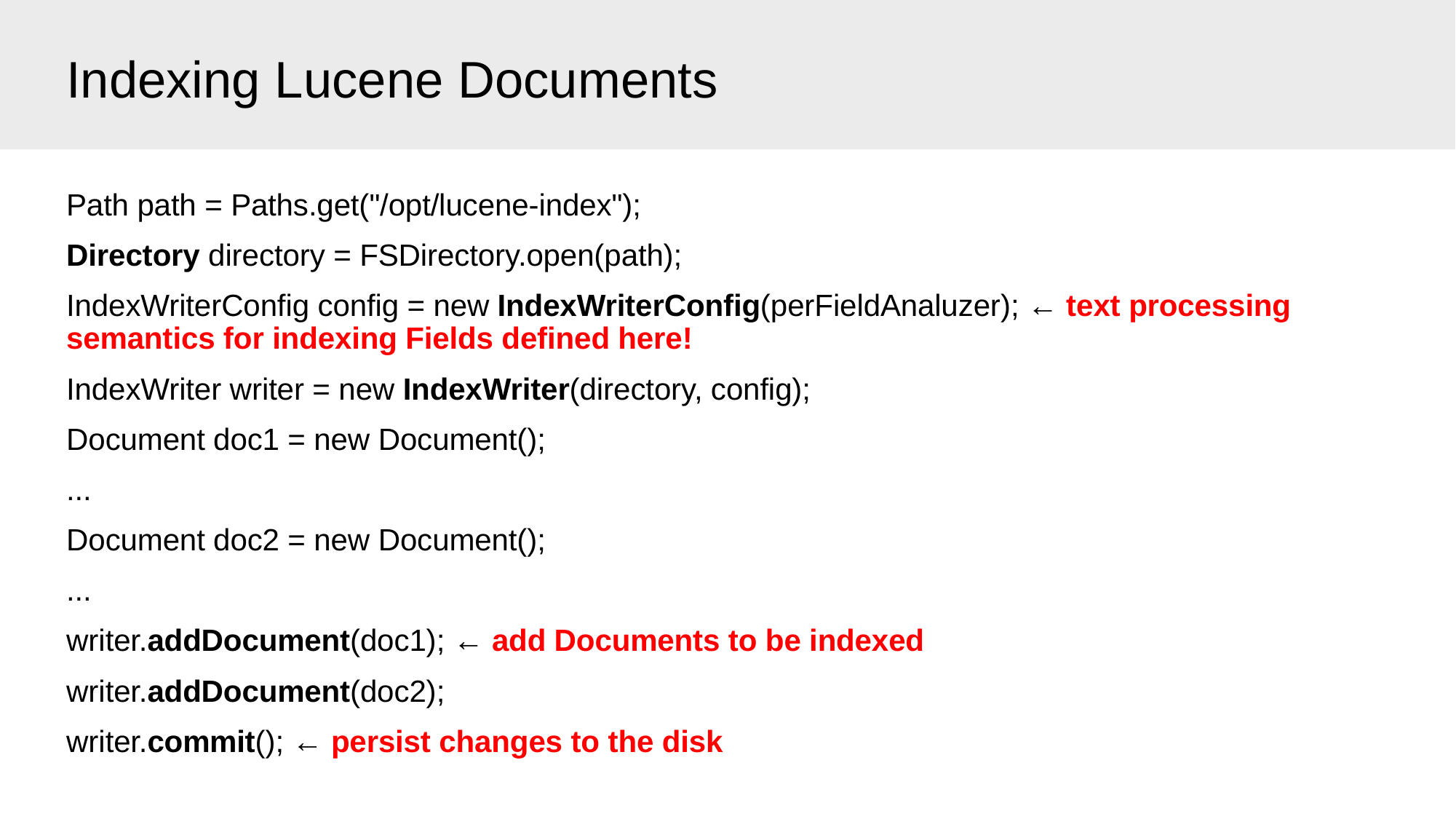

# Indexing Lucene Documents
Path path = Paths.get("/opt/lucene-index");
Directory directory = FSDirectory.open(path);
IndexWriterConfig config = new IndexWriterConfig(perFieldAnaluzer); ← text processing semantics for indexing Fields defined here!
IndexWriter writer = new IndexWriter(directory, config);
Document doc1 = new Document();
...
Document doc2 = new Document();
...
writer.addDocument(doc1); ← add Documents to be indexed
writer.addDocument(doc2);
writer.commit(); ← persist changes to the disk